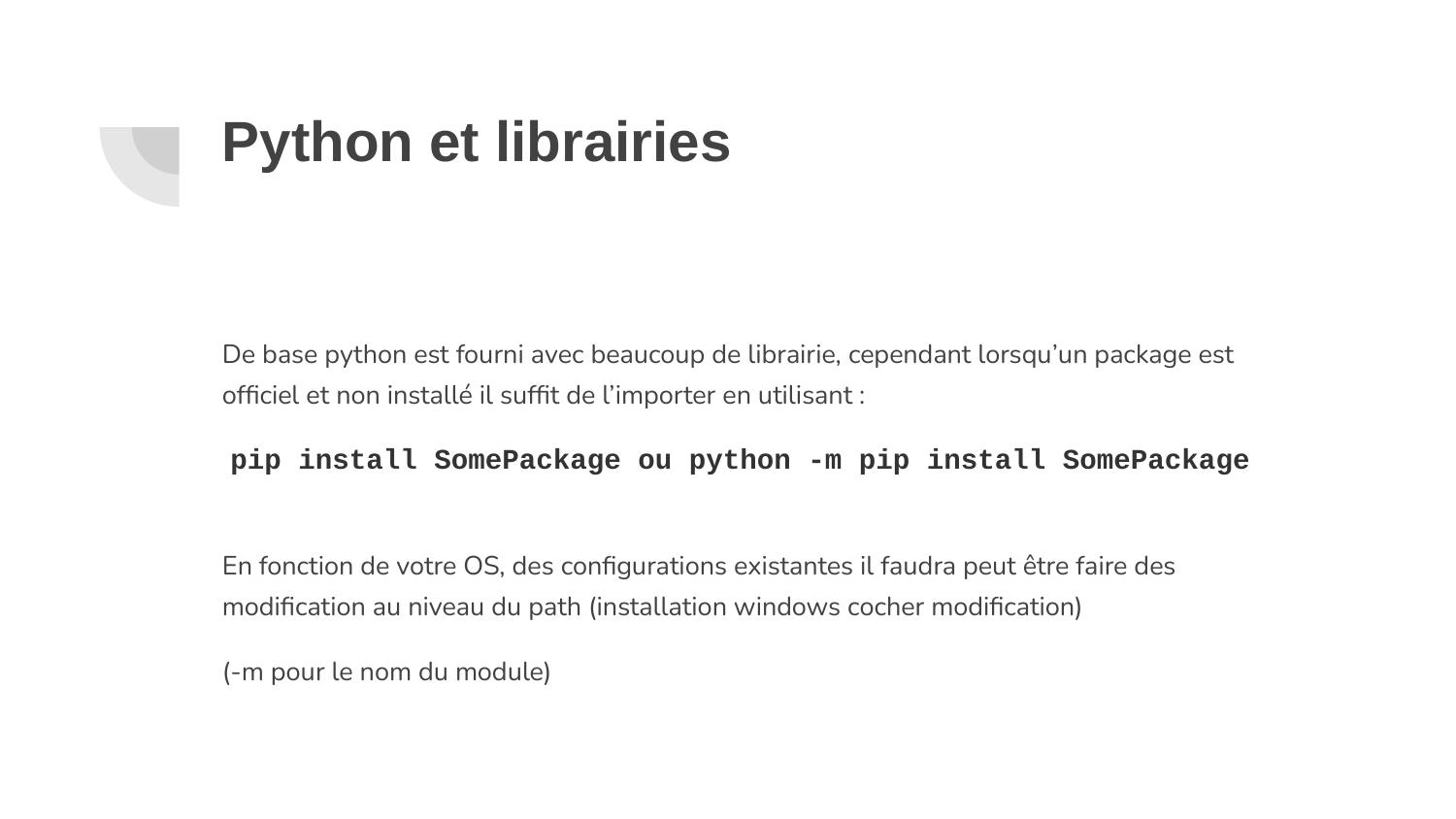

# Python et librairies
De base python est fourni avec beaucoup de librairie, cependant lorsqu’un package est officiel et non installé il suffit de l’importer en utilisant :
pip install SomePackage ou python -m pip install SomePackage

En fonction de votre OS, des configurations existantes il faudra peut être faire des modification au niveau du path (installation windows cocher modification)
(-m pour le nom du module)